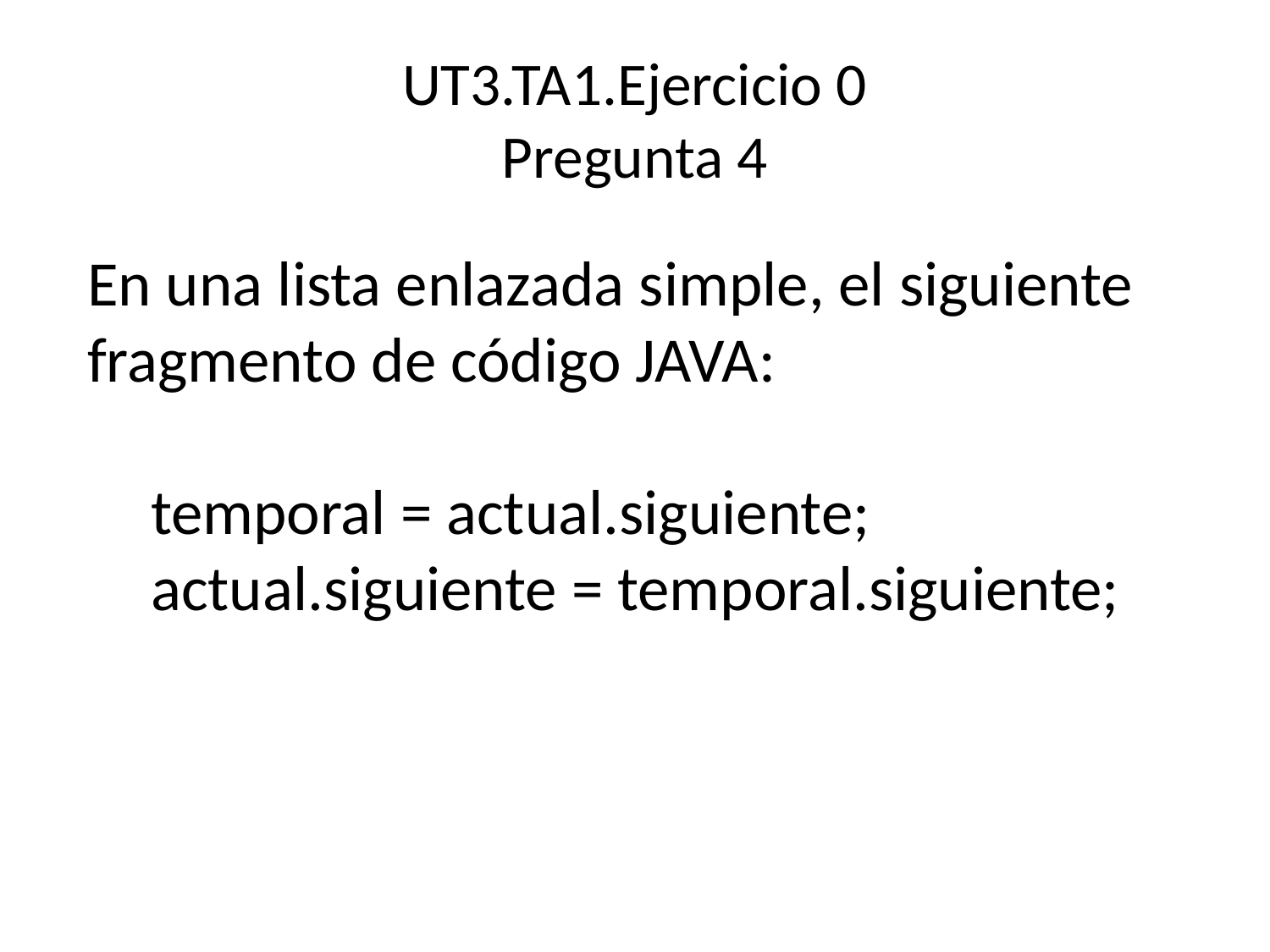

# UT3.TA1.Ejercicio 0 Pregunta 4
En una lista enlazada simple, el siguiente fragmento de código JAVA:

temporal = actual.siguiente;
actual.siguiente = temporal.siguiente;